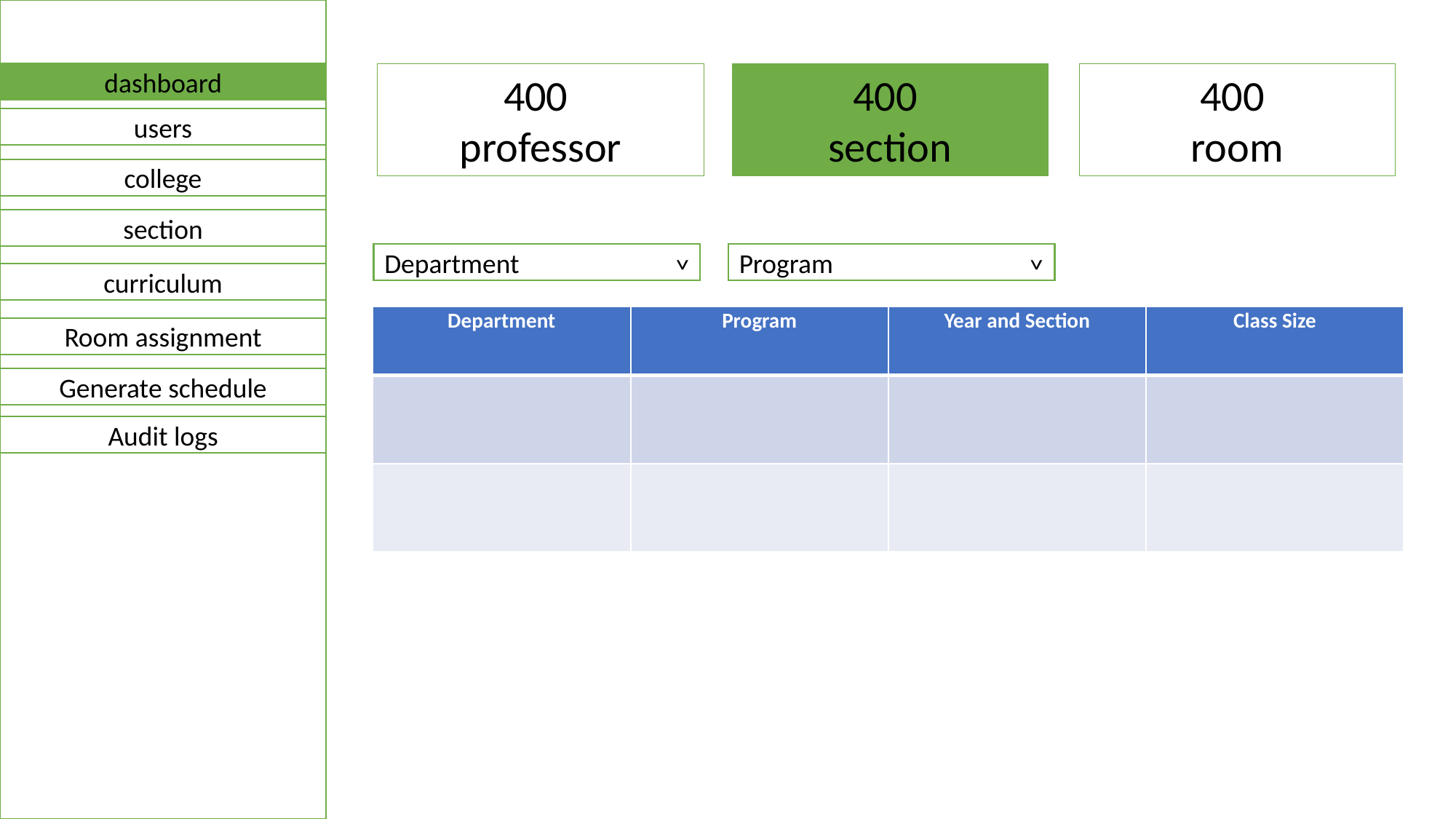

400
section
400
room
dashboard
400
professor
users
college
section
^
Department
Program
^
curriculum
| Department | Program | Year and Section | Class Size |
| --- | --- | --- | --- |
|  |  |  |  |
|  |  |  |  |
Room assignment
Generate schedule
Audit logs